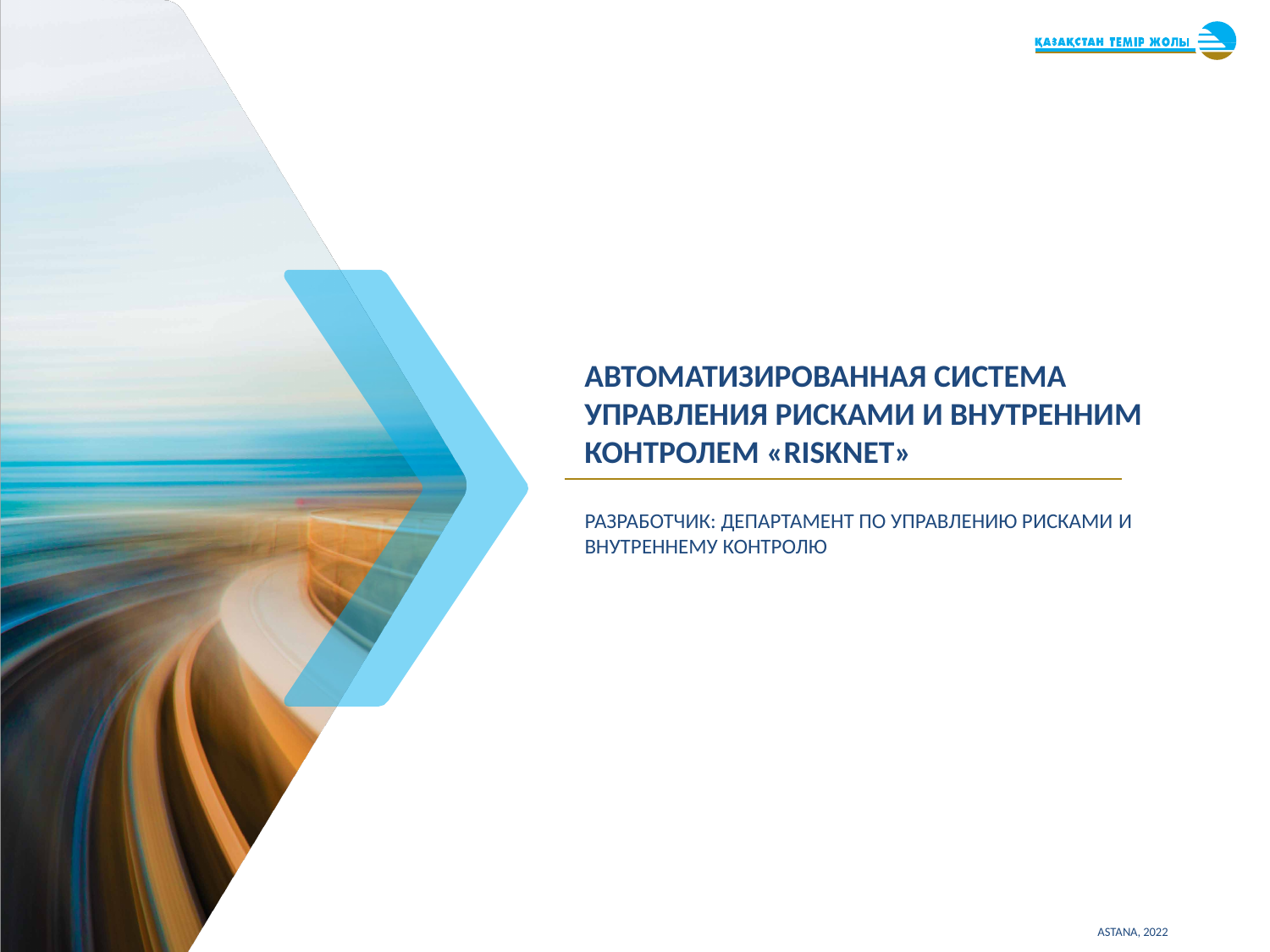

Автоматизированная система управления рисками и внутренним контролем «‎RiskNet»

Разработчик: департамент по управлению рисками и внутреннему контролю
Astana, 2022